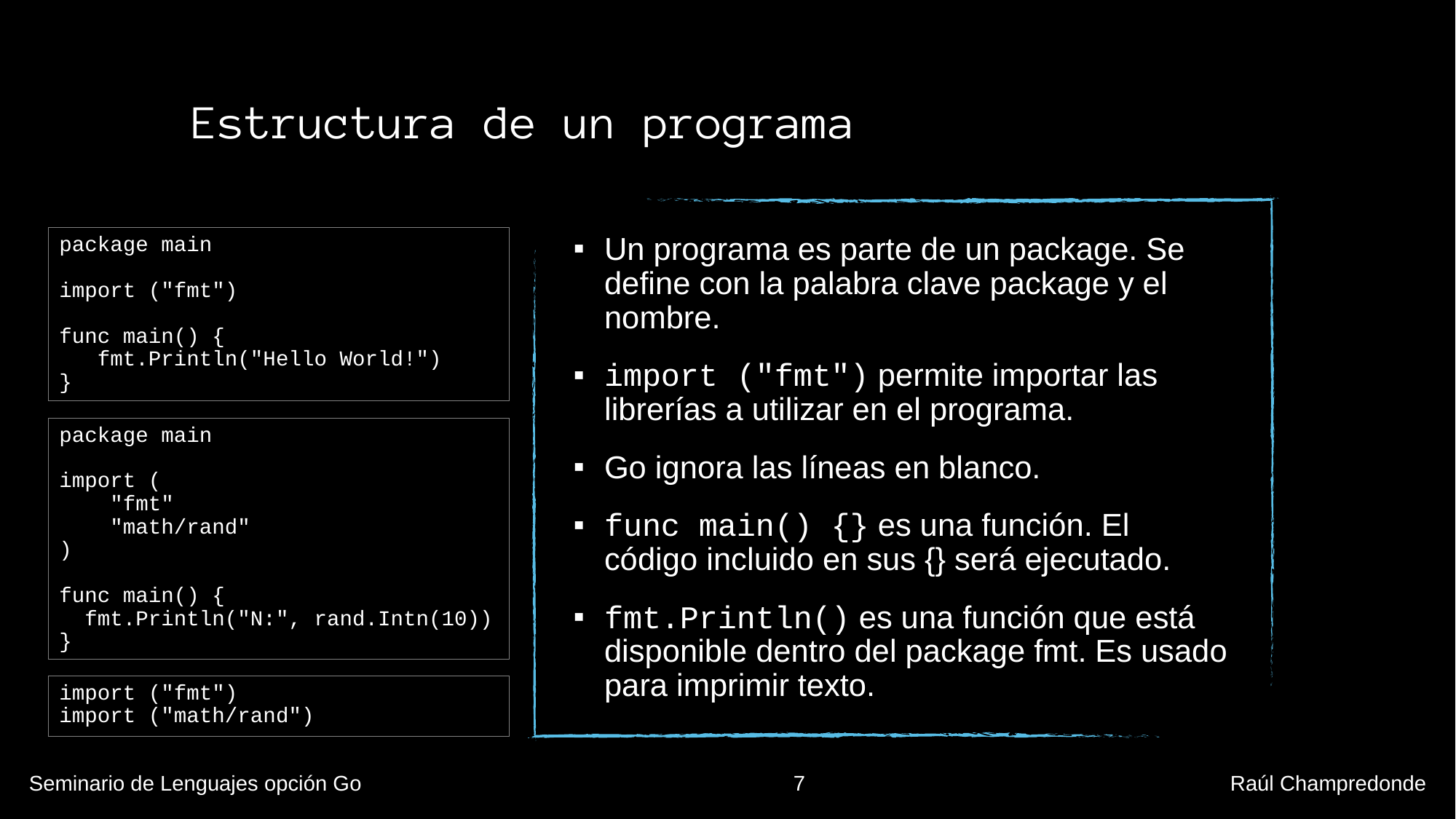

# Estructura de un programa
package main
import ("fmt")
func main() {
   fmt.Println("Hello World!")
}
Un programa es parte de un package. Se define con la palabra clave package y el nombre.
import ("fmt") permite importar las librerías a utilizar en el programa.
Go ignora las líneas en blanco.
func main() {} es una función. El código incluido en sus {} será ejecutado.
fmt.Println() es una función que está disponible dentro del package fmt. Es usado para imprimir texto.
package main
import (
    "fmt"
    "math/rand"
)
func main() {
  fmt.Println("N:", rand.Intn(10))
}

import ("fmt")
import ("math/rand")
Seminario de Lenguajes opción Go				7				Raúl Champredonde